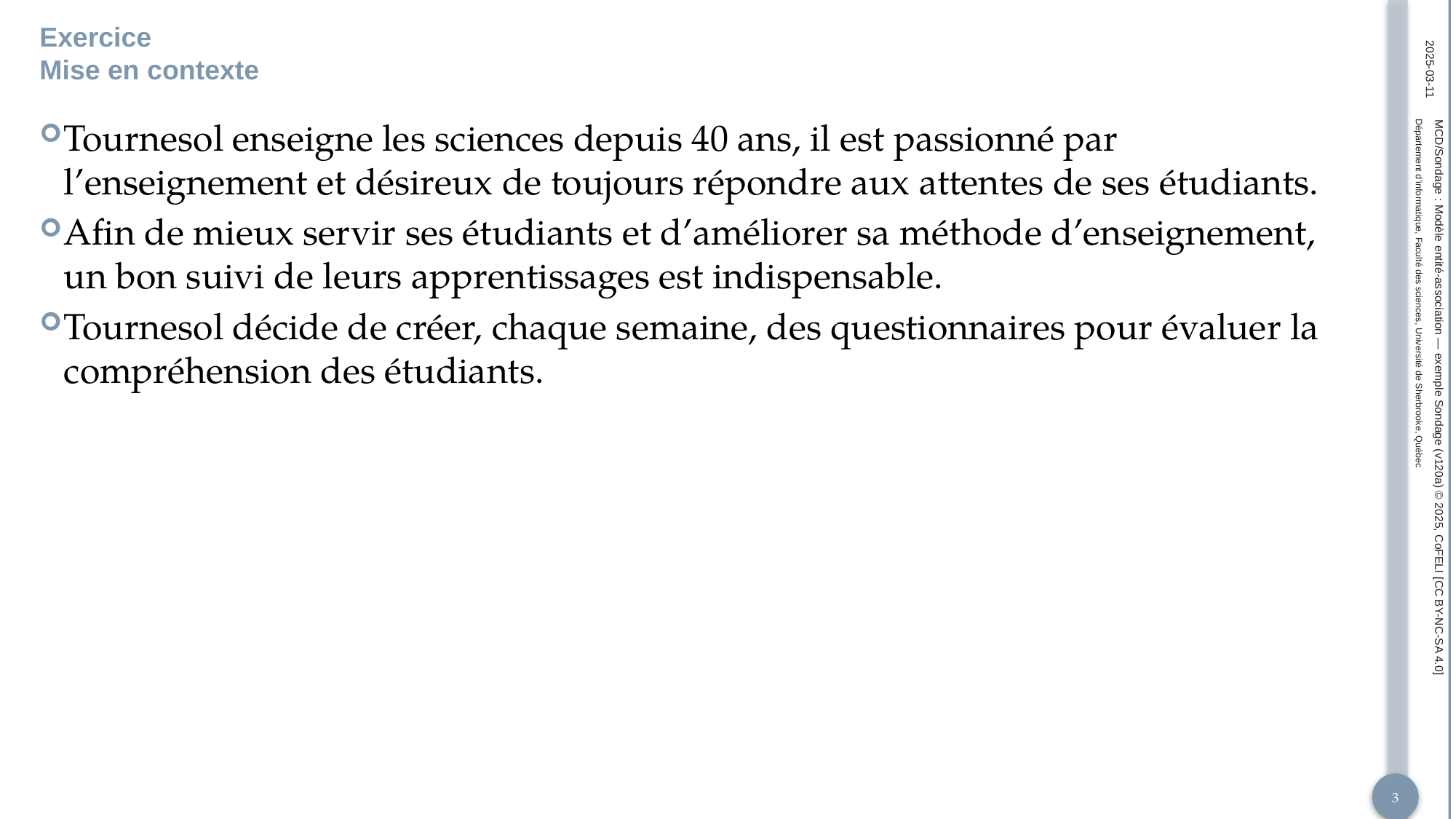

# Exercice Mise en contexte
2025-03-11
Tournesol enseigne les sciences depuis 40 ans, il est passionné par l’enseignement et désireux de toujours répondre aux attentes de ses étudiants.
Afin de mieux servir ses étudiants et d’améliorer sa méthode d’enseignement, un bon suivi de leurs apprentissages est indispensable.
Tournesol décide de créer, chaque semaine, des questionnaires pour évaluer la compréhension des étudiants.
MCD/Sondage : Modèle entité-association — exemple Sondage (v120a) © 2025, CoFELI [CC BY-NC-SA 4.0]
3